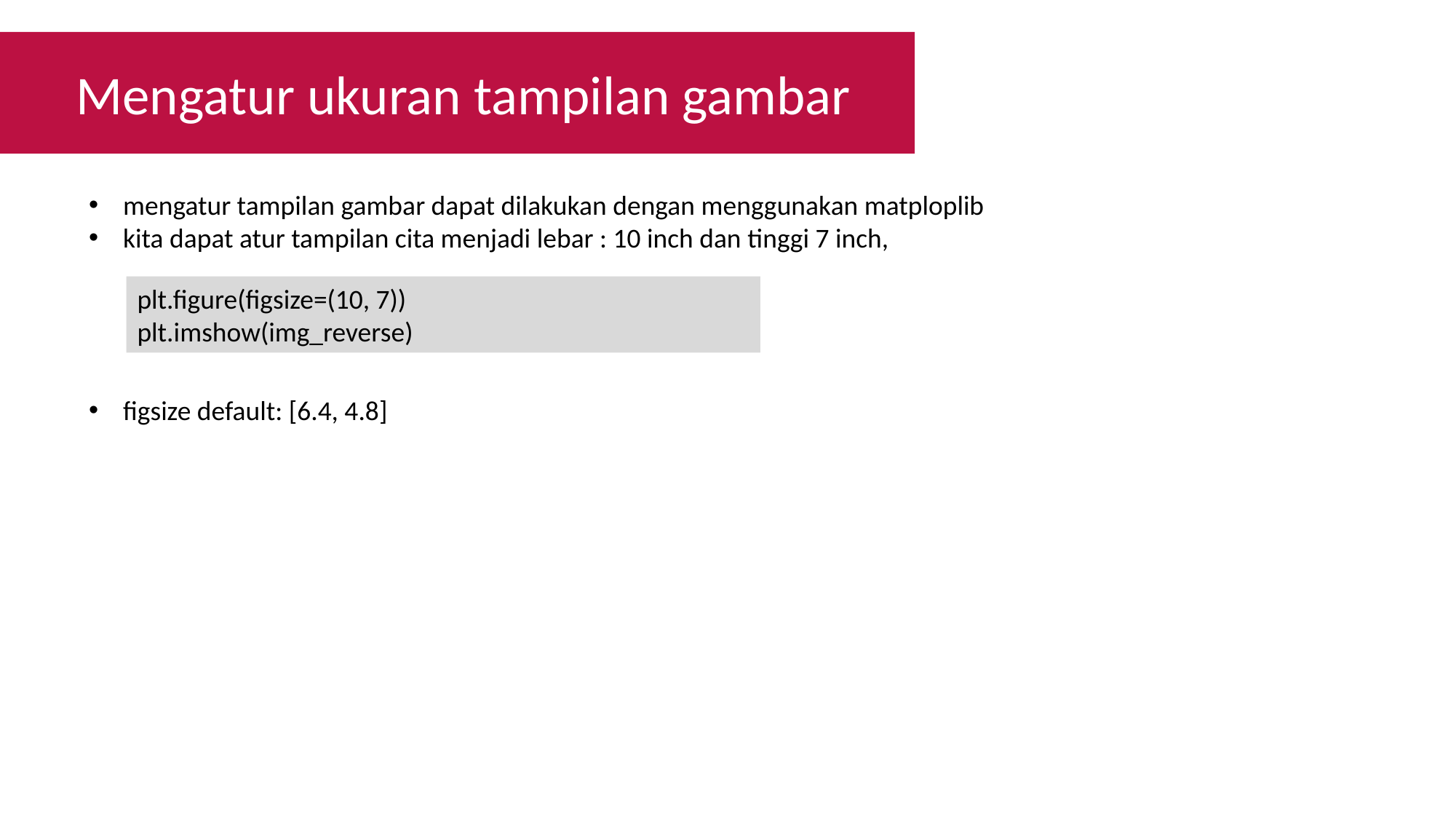

Mengatur ukuran tampilan gambar
mengatur tampilan gambar dapat dilakukan dengan menggunakan matploplib
kita dapat atur tampilan cita menjadi lebar : 10 inch dan tinggi 7 inch,
plt.figure(figsize=(10, 7))
plt.imshow(img_reverse)
figsize default: [6.4, 4.8]